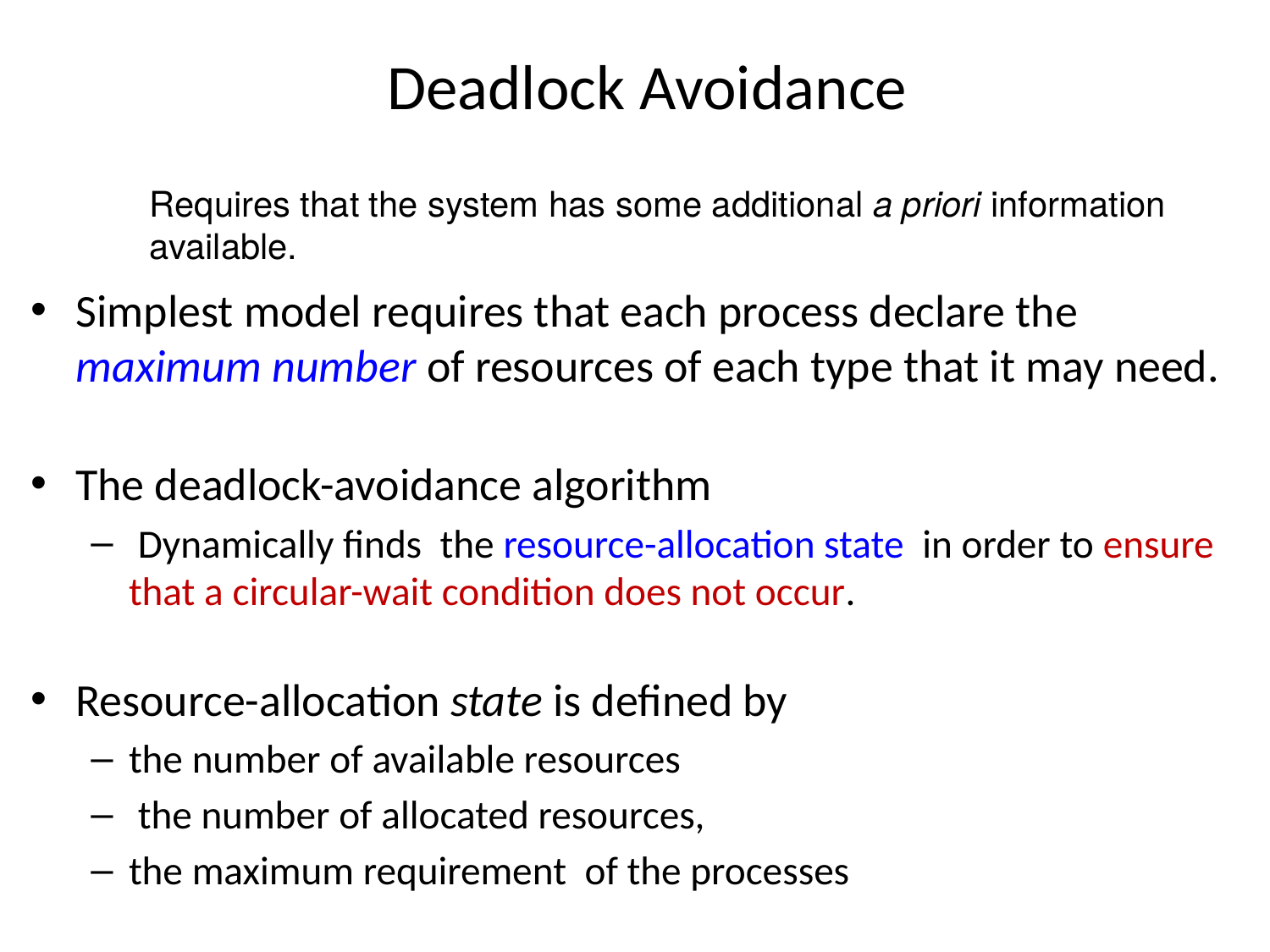

# Deadlock Avoidance
Requires that the system has some additional a priori information
available.
Simplest model requires that each process declare the maximum number of resources of each type that it may need.
The deadlock-avoidance algorithm
 Dynamically finds  the resource-allocation state  in order to ensure that a circular-wait condition does not occur.
Resource-allocation state is defined by
the number of available resources
 the number of allocated resources,
the maximum requirement  of the processes